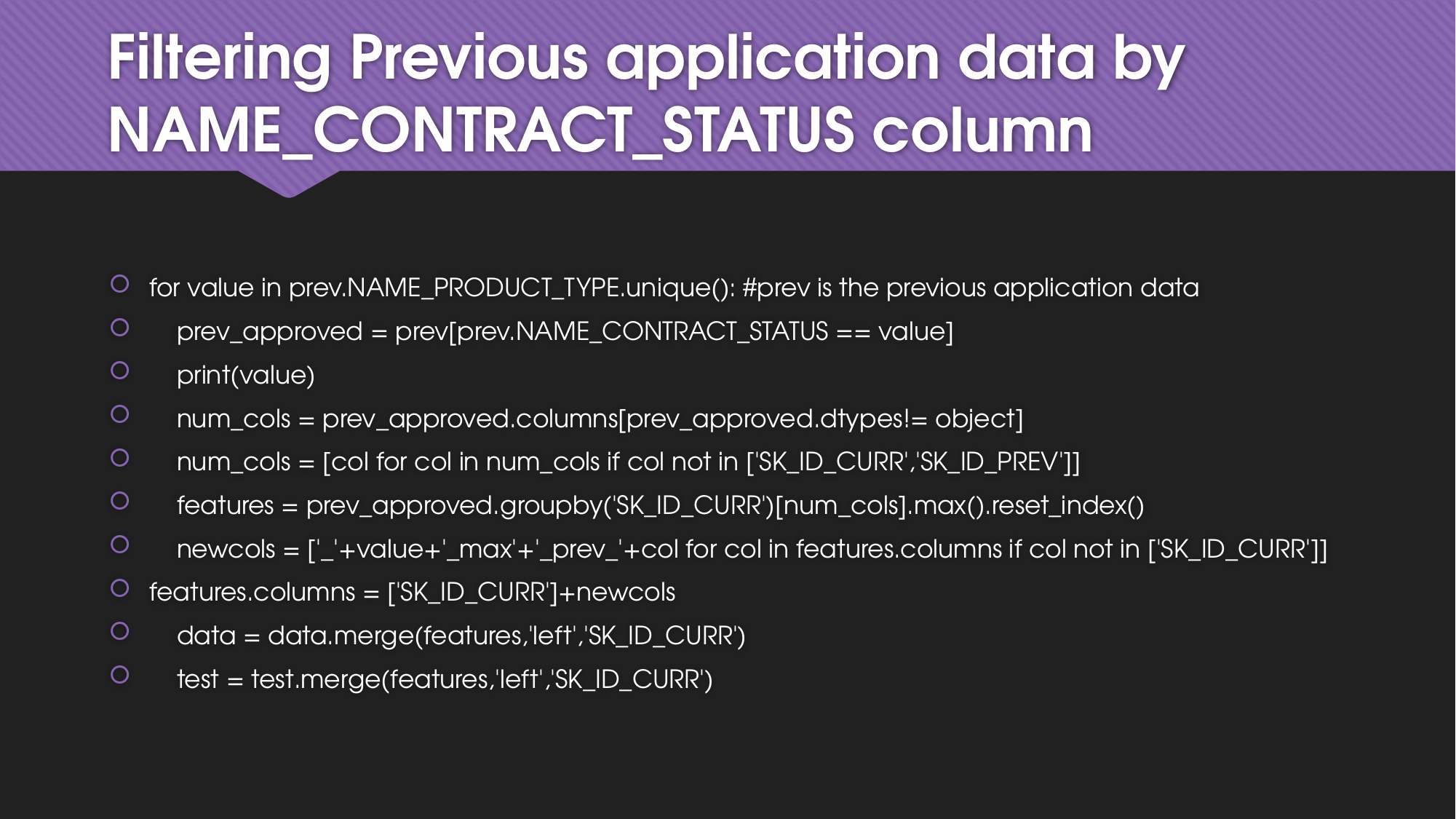

# Filtering Previous application data by NAME_CONTRACT_STATUS column
for value in prev.NAME_PRODUCT_TYPE.unique(): #prev is the previous application data
    prev_approved = prev[prev.NAME_CONTRACT_STATUS == value]
    print(value)
    num_cols = prev_approved.columns[prev_approved.dtypes!= object]
    num_cols = [col for col in num_cols if col not in ['SK_ID_CURR','SK_ID_PREV']]
    features = prev_approved.groupby('SK_ID_CURR')[num_cols].max().reset_index()
    newcols = ['_'+value+'_max'+'_prev_'+col for col in features.columns if col not in ['SK_ID_CURR']]
features.columns = ['SK_ID_CURR']+newcols
    data = data.merge(features,'left','SK_ID_CURR')
    test = test.merge(features,'left','SK_ID_CURR')